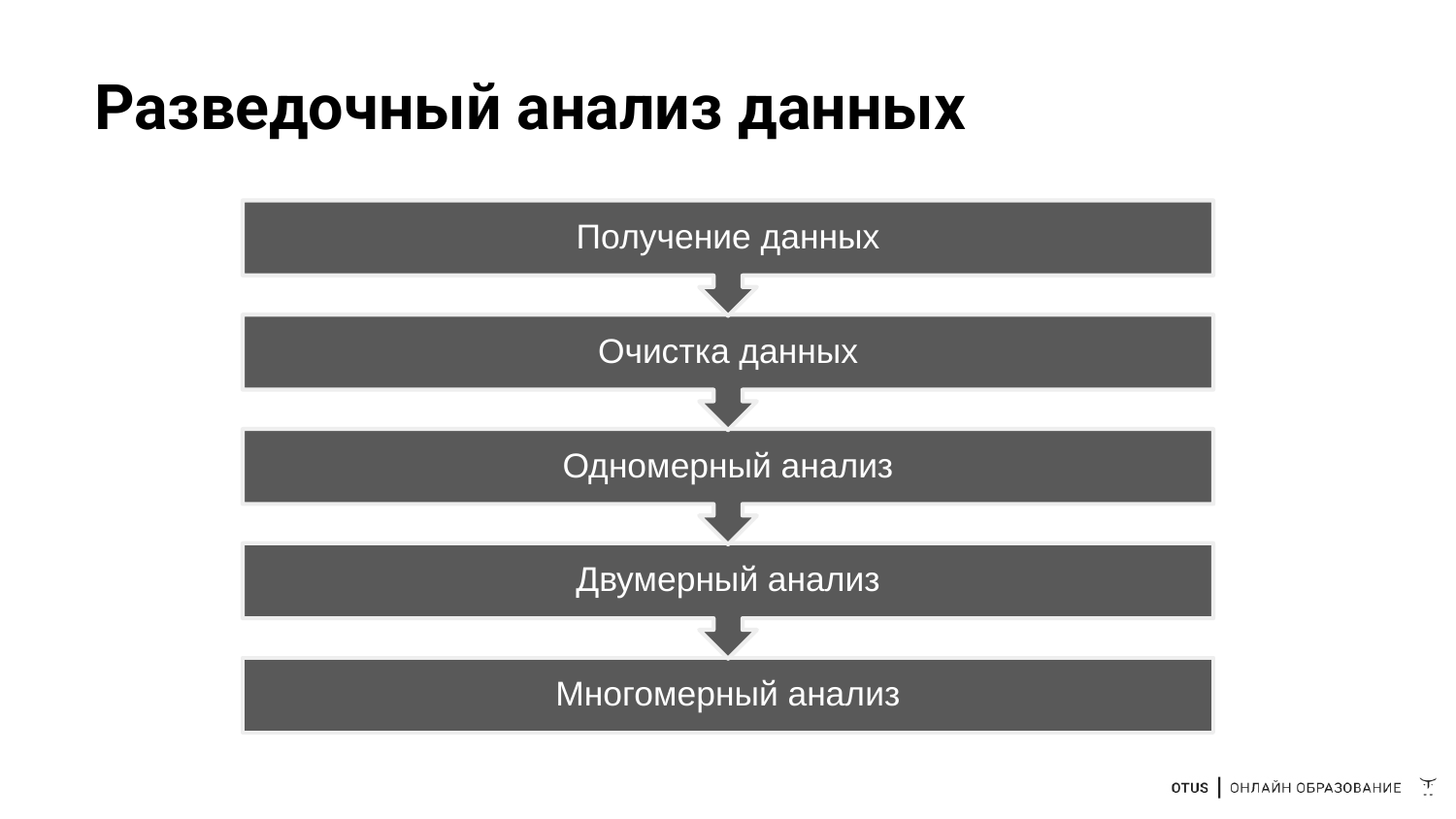

# Разведочный анализ данных
Многомерный анализ
Двумерный анализ
Одномерный анализ
Очистка данных
Получение данных